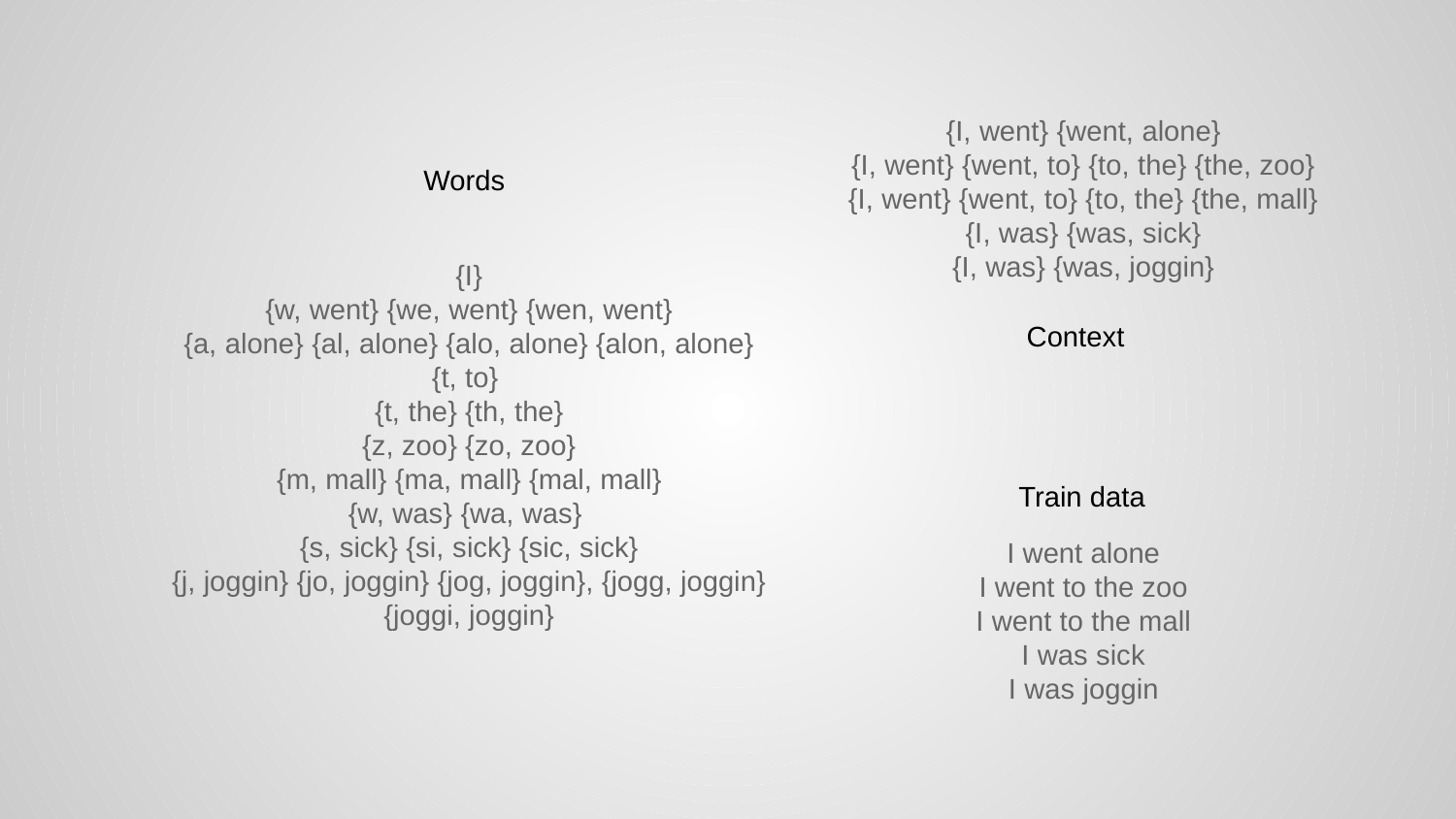

{I, went} {went, alone}
{I, went} {went, to} {to, the} {the, zoo}
{I, went} {went, to} {to, the} {the, mall}
{I, was} {was, sick}
{I, was} {was, joggin}
Words
{I}
{w, went} {we, went} {wen, went}
{a, alone} {al, alone} {alo, alone} {alon, alone}
{t, to}
{t, the} {th, the}
{z, zoo} {zo, zoo}
{m, mall} {ma, mall} {mal, mall}
{w, was} {wa, was}
{s, sick} {si, sick} {sic, sick}
{j, joggin} {jo, joggin} {jog, joggin}, {jogg, joggin} {joggi, joggin}
Context
Train data
I went alone
I went to the zoo
I went to the mall
I was sick
I was joggin